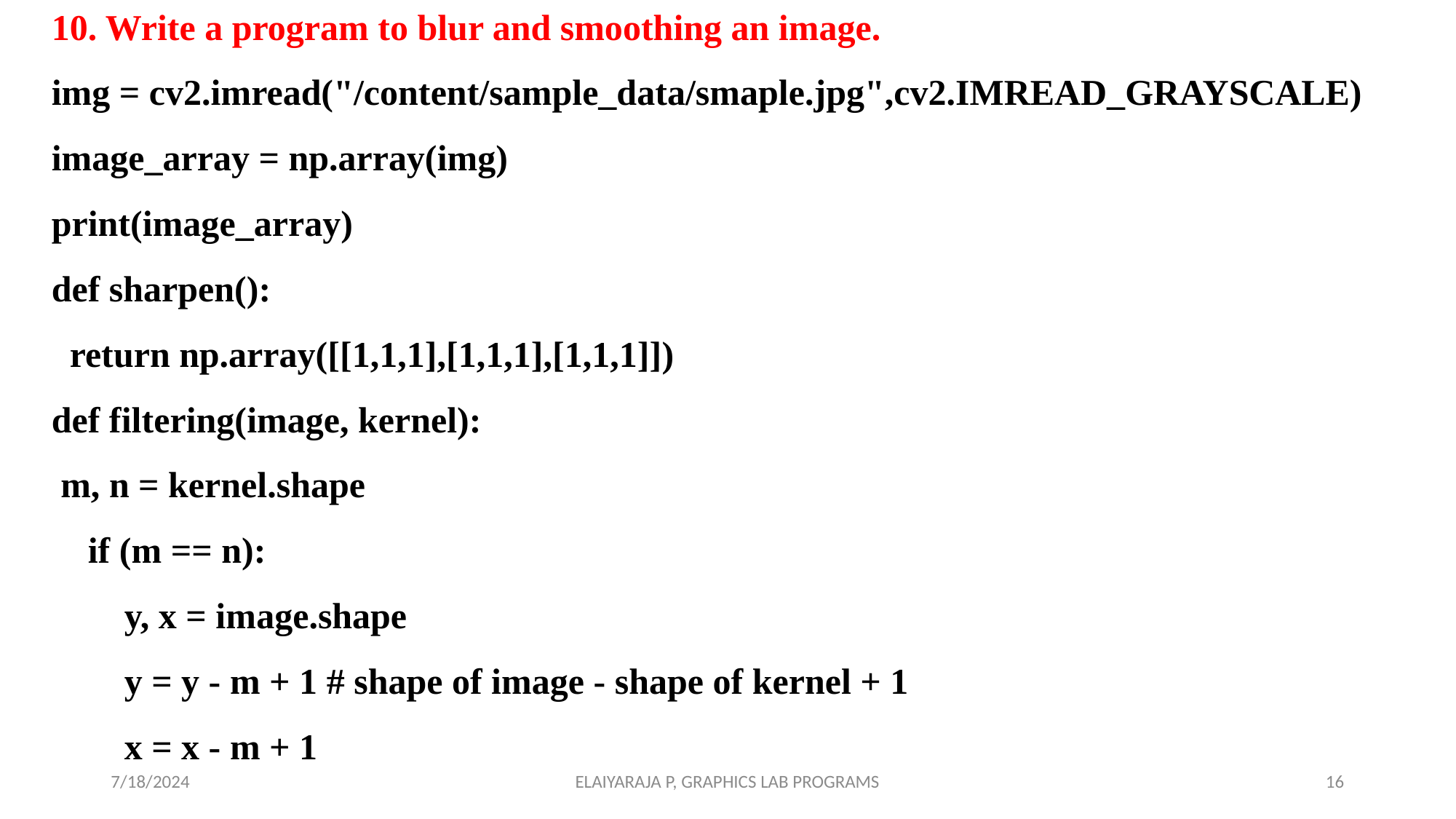

10. Write a program to blur and smoothing an image.
img = cv2.imread("/content/sample_data/smaple.jpg",cv2.IMREAD_GRAYSCALE)
image_array = np.array(img)
print(image_array)
def sharpen():
  return np.array([[1,1,1],[1,1,1],[1,1,1]])
def filtering(image, kernel):
 m, n = kernel.shape
    if (m == n):
        y, x = image.shape
        y = y - m + 1 # shape of image - shape of kernel + 1
        x = x - m + 1
7/18/2024
ELAIYARAJA P, GRAPHICS LAB PROGRAMS
16